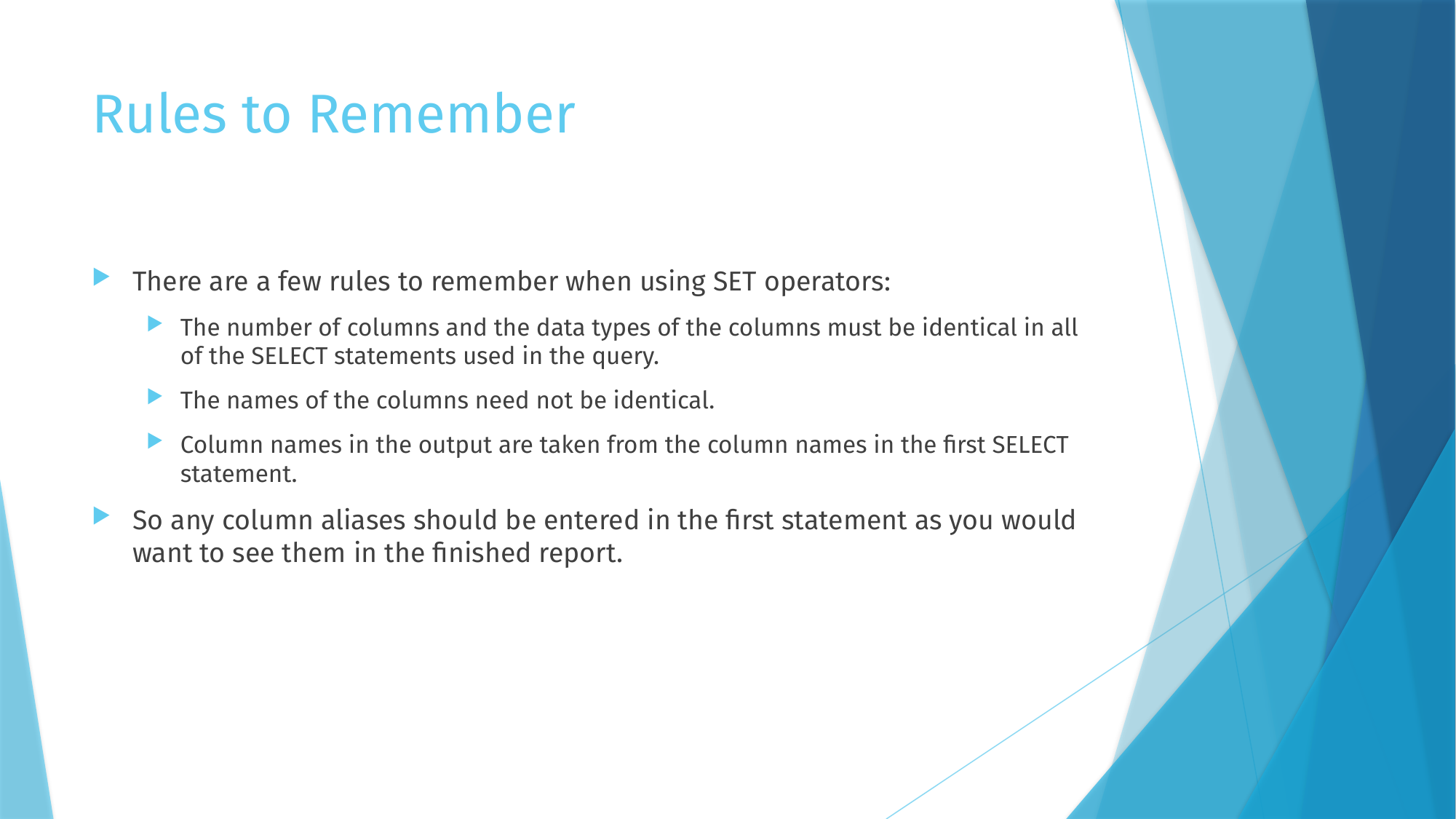

# Rules to Remember
There are a few rules to remember when using SET operators:
The number of columns and the data types of the columns must be identical in all of the SELECT statements used in the query.
The names of the columns need not be identical.
Column names in the output are taken from the column names in the first SELECT statement.
So any column aliases should be entered in the first statement as you would want to see them in the finished report.